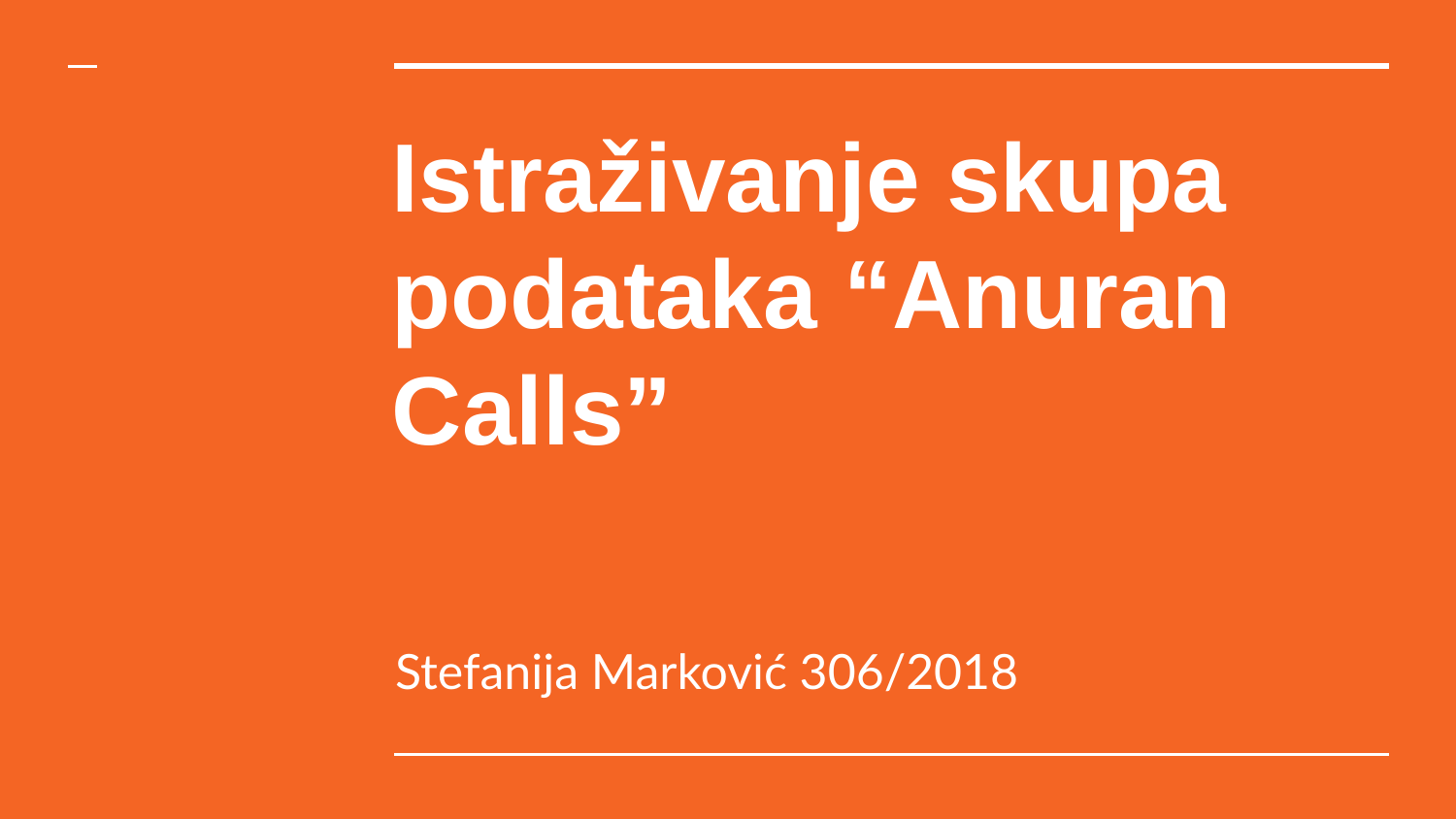

# Istraživanje skupa podataka “Anuran Calls”
Stefanija Marković 306/2018